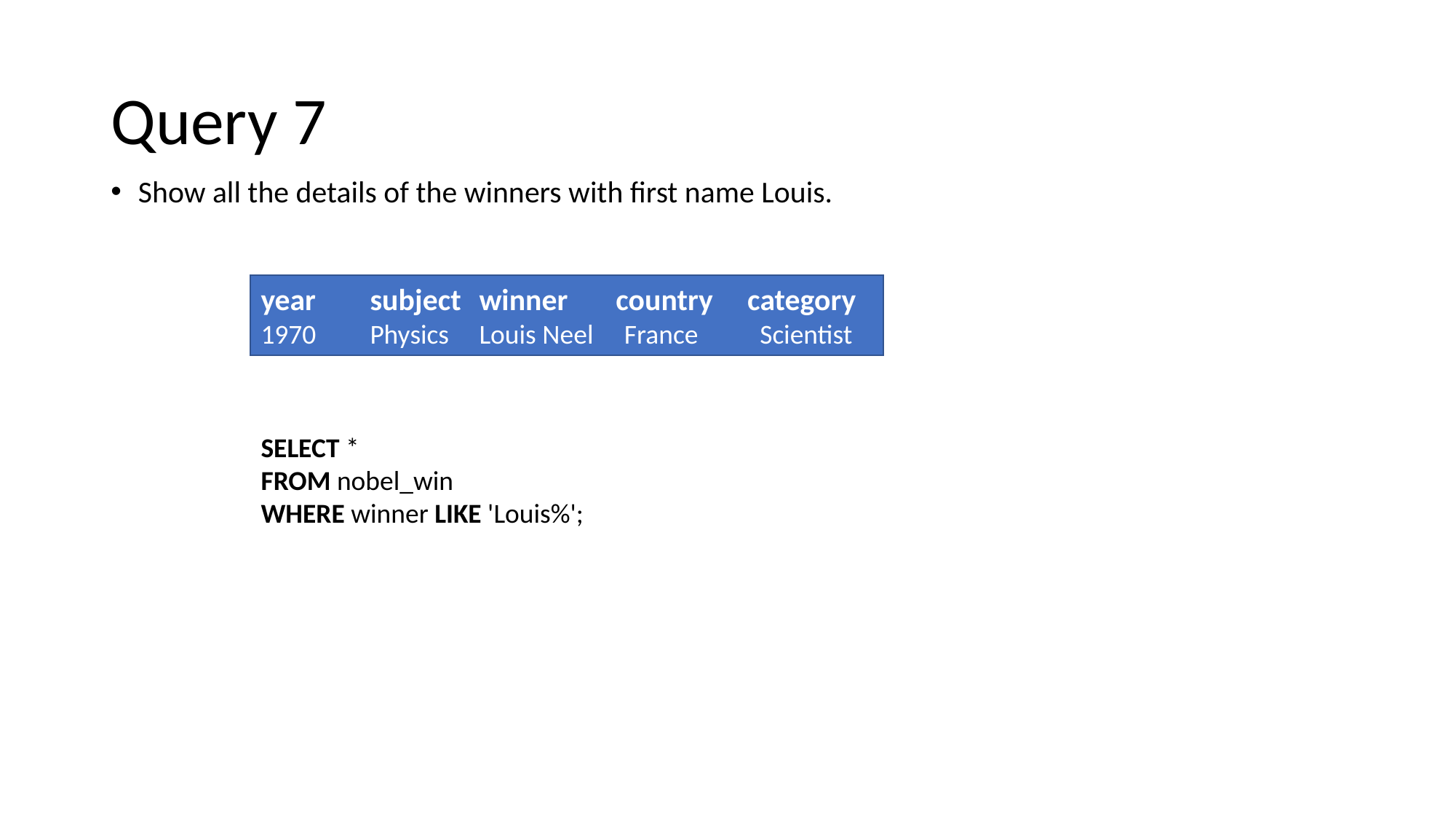

# Query 7
Show all the details of the winners with first name Louis.
year	subject	winner	    country     category
1970	Physics	Louis Neel     France          Scientist
SELECT *
FROM nobel_win
WHERE winner LIKE 'Louis%';